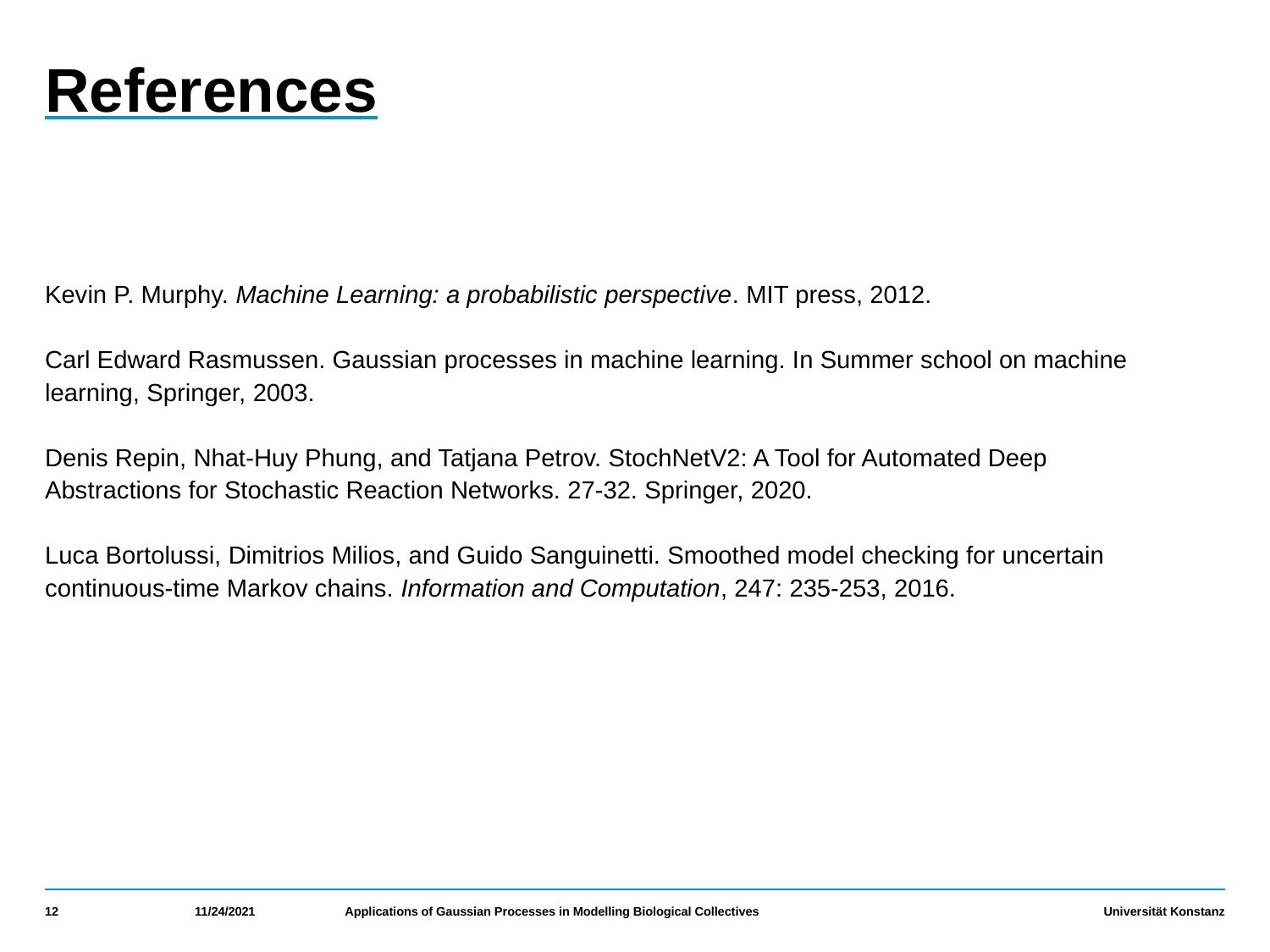

# References
Kevin P. Murphy. Machine Learning: a probabilistic perspective. MIT press, 2012.

Carl Edward Rasmussen. Gaussian processes in machine learning. In Summer school on machine learning, Springer, 2003.

Denis Repin, Nhat-Huy Phung, and Tatjana Petrov. StochNetV2: A Tool for Automated Deep Abstractions for Stochastic Reaction Networks. 27-32. Springer, 2020.

Luca Bortolussi, Dimitrios Milios, and Guido Sanguinetti. Smoothed model checking for uncertain continuous-time Markov chains. Information and Computation, 247: 235-253, 2016.
12
11/24/2021
Applications of Gaussian Processes in Modelling Biological Collectives